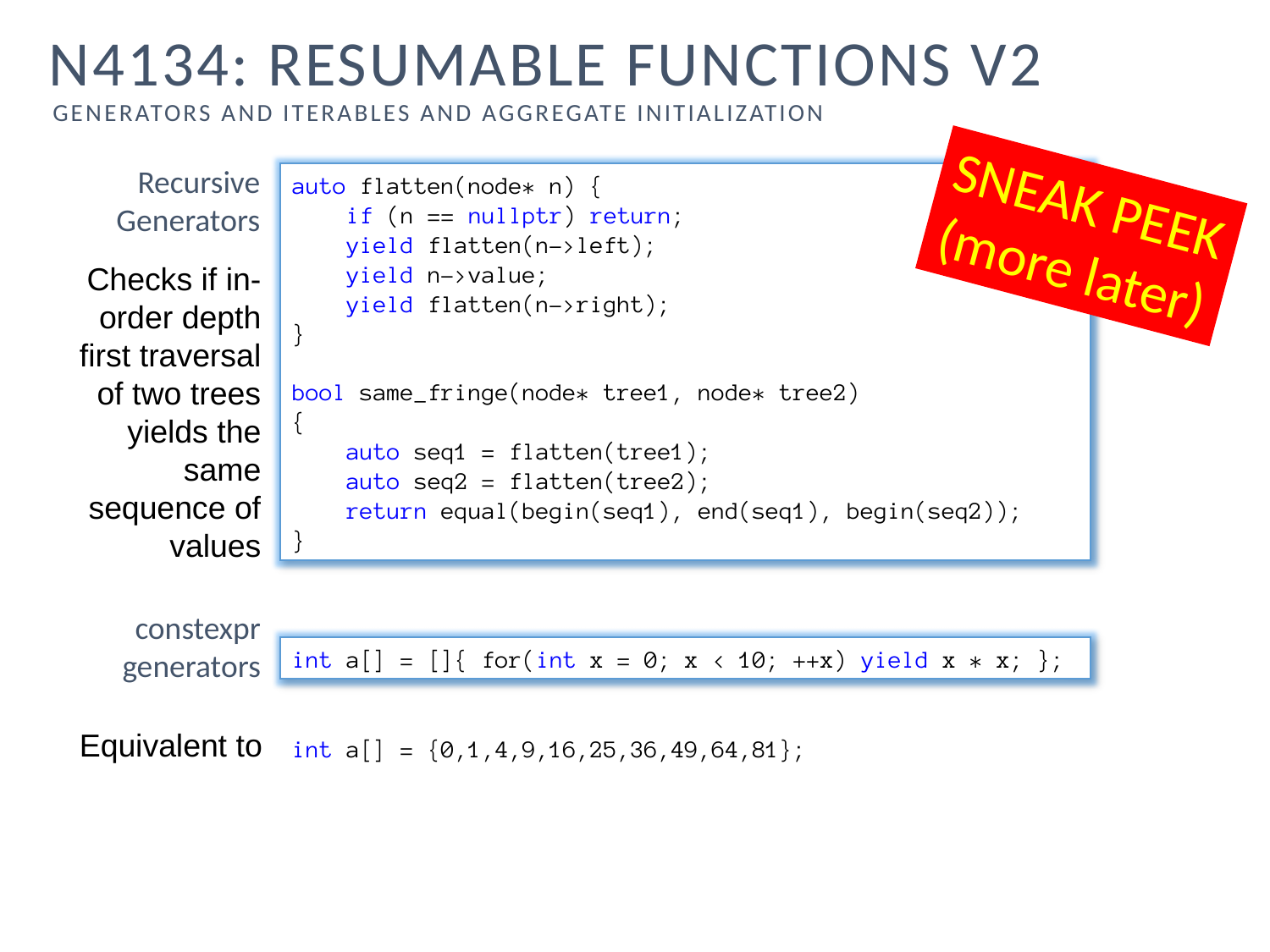

N4134: resumable functions v2
Generators and iterables and aggregate initialization
Recursive
Generators
SNEAK PEEK
(more later)
auto flatten(node* n) {
    if (n == nullptr) return;
    yield flatten(n->left);
    yield n->value;
    yield flatten(n->right);
}

bool same_fringe(node* tree1, node* tree2)
{
    auto seq1 = flatten(tree1);
    auto seq2 = flatten(tree2);
    return equal(begin(seq1), end(seq1), begin(seq2));
}
Checks if in-order depth first traversal of two trees yields the same sequence of values
constexpr
generators
int a[] = []{ for(int x = 0; x < 10; ++x) yield x * x; };
Equivalent to
int a[] = {0,1,4,9,16,25,36,49,64,81};
e-mail: gorn with answers, complaints, corrections, suggestions and new material